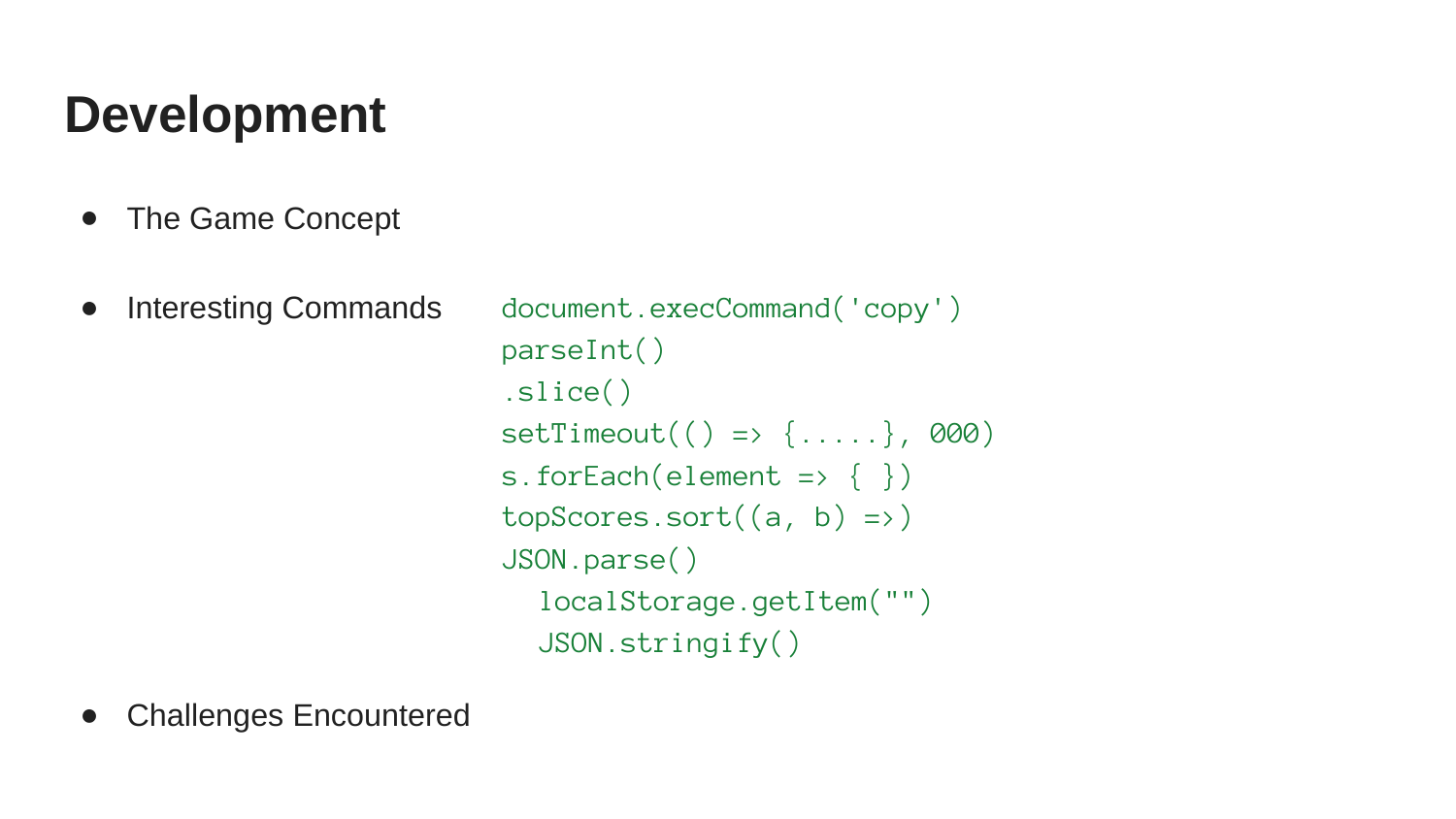

# Development
The Game Concept
Interesting Commands
document.execCommand('copy')
parseInt()
.slice()
setTimeout(() => {.....}, 000)
s.forEach(element => { })
topScores.sort((a, b) =>)
JSON.parse()
localStorage.getItem("")
JSON.stringify()
Challenges Encountered